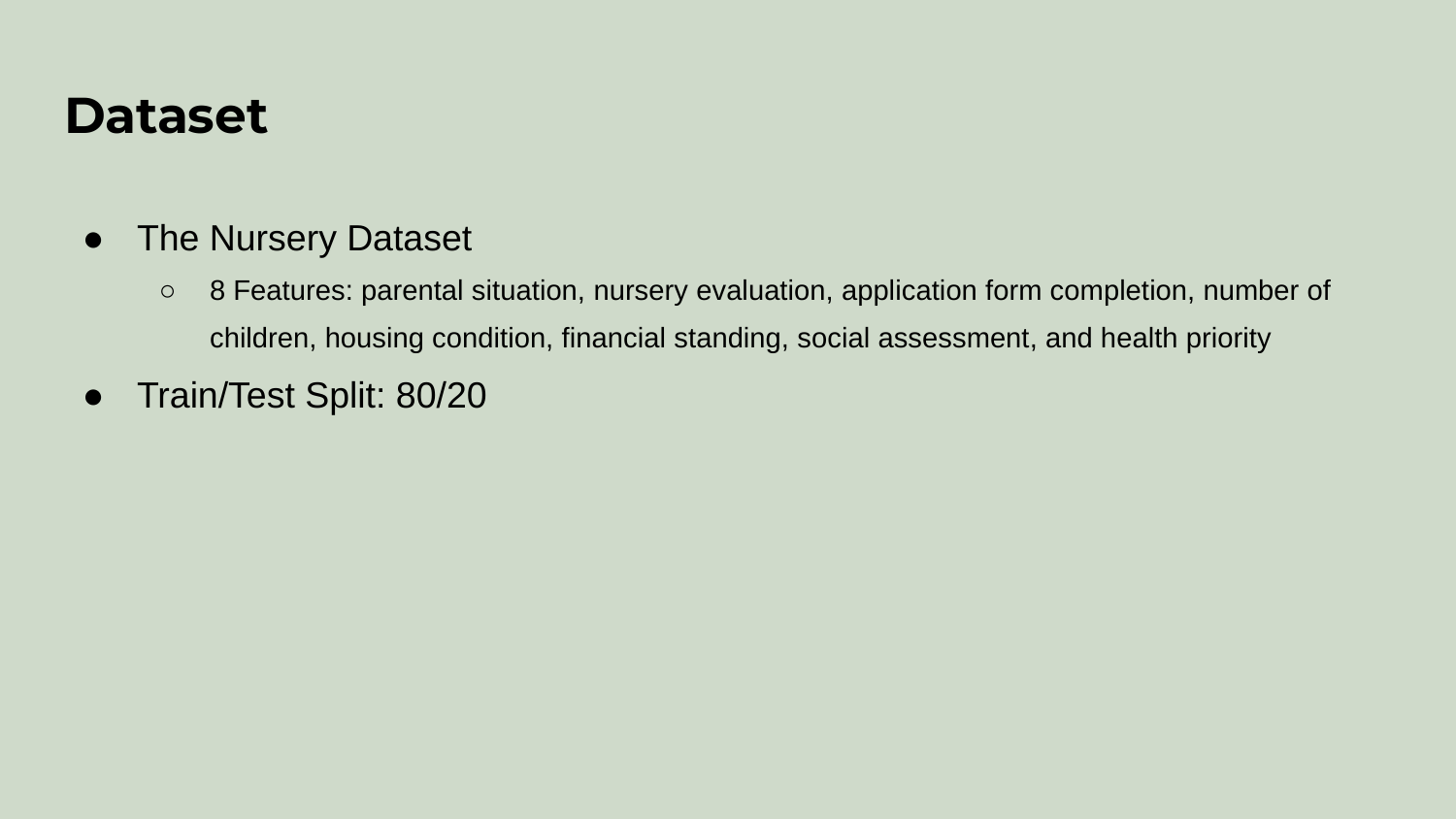

# Dataset
The Nursery Dataset
8 Features: parental situation, nursery evaluation, application form completion, number of children, housing condition, financial standing, social assessment, and health priority
Train/Test Split: 80/20